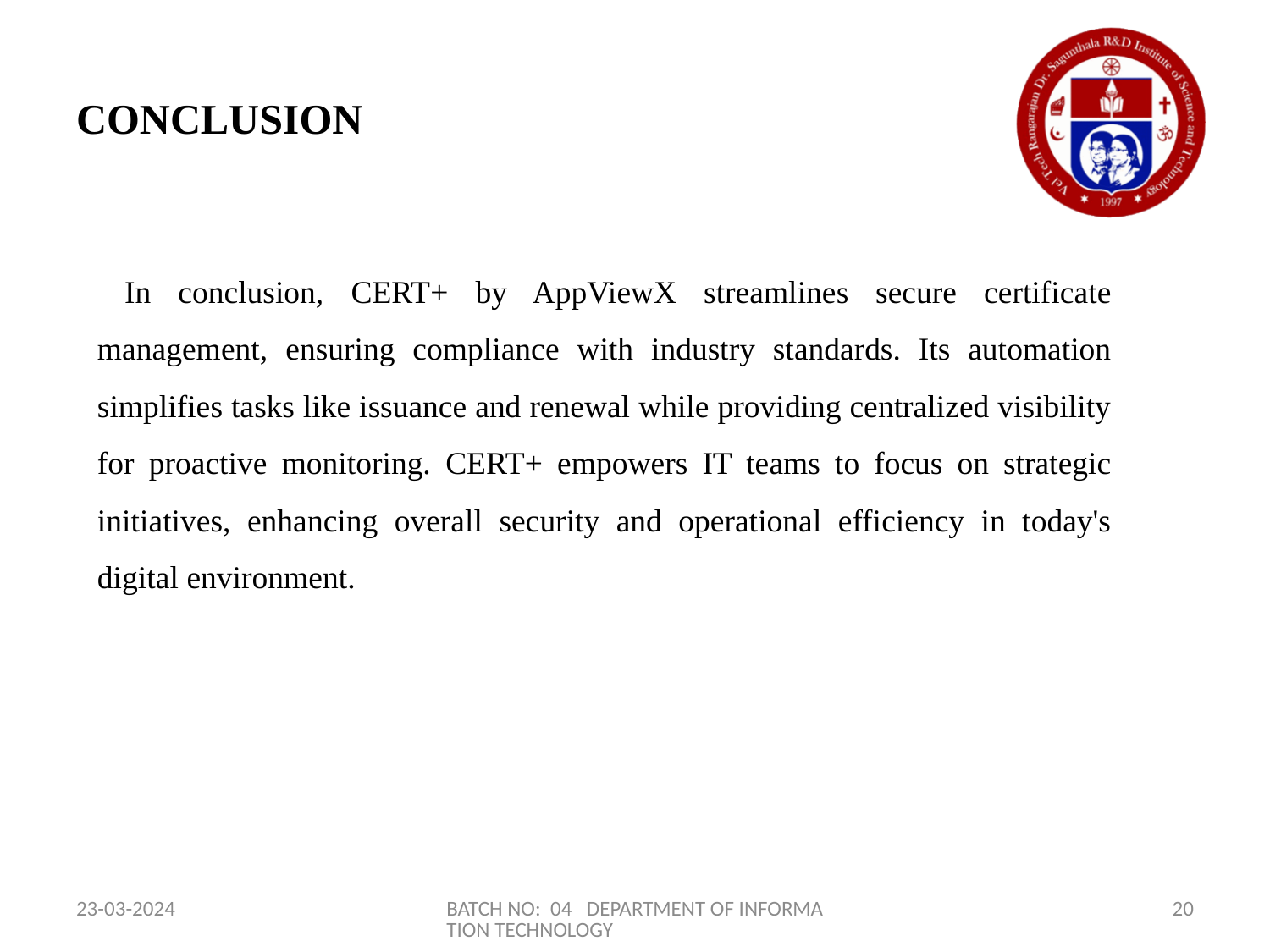

# CONCLUSION
 In conclusion, CERT+ by AppViewX streamlines secure certificate management, ensuring compliance with industry standards. Its automation simplifies tasks like issuance and renewal while providing centralized visibility for proactive monitoring. CERT+ empowers IT teams to focus on strategic initiatives, enhancing overall security and operational efficiency in today's digital environment.

23-03-2024
BATCH NO:  04   DEPARTMENT OF INFORMATION TECHNOLOGY
20